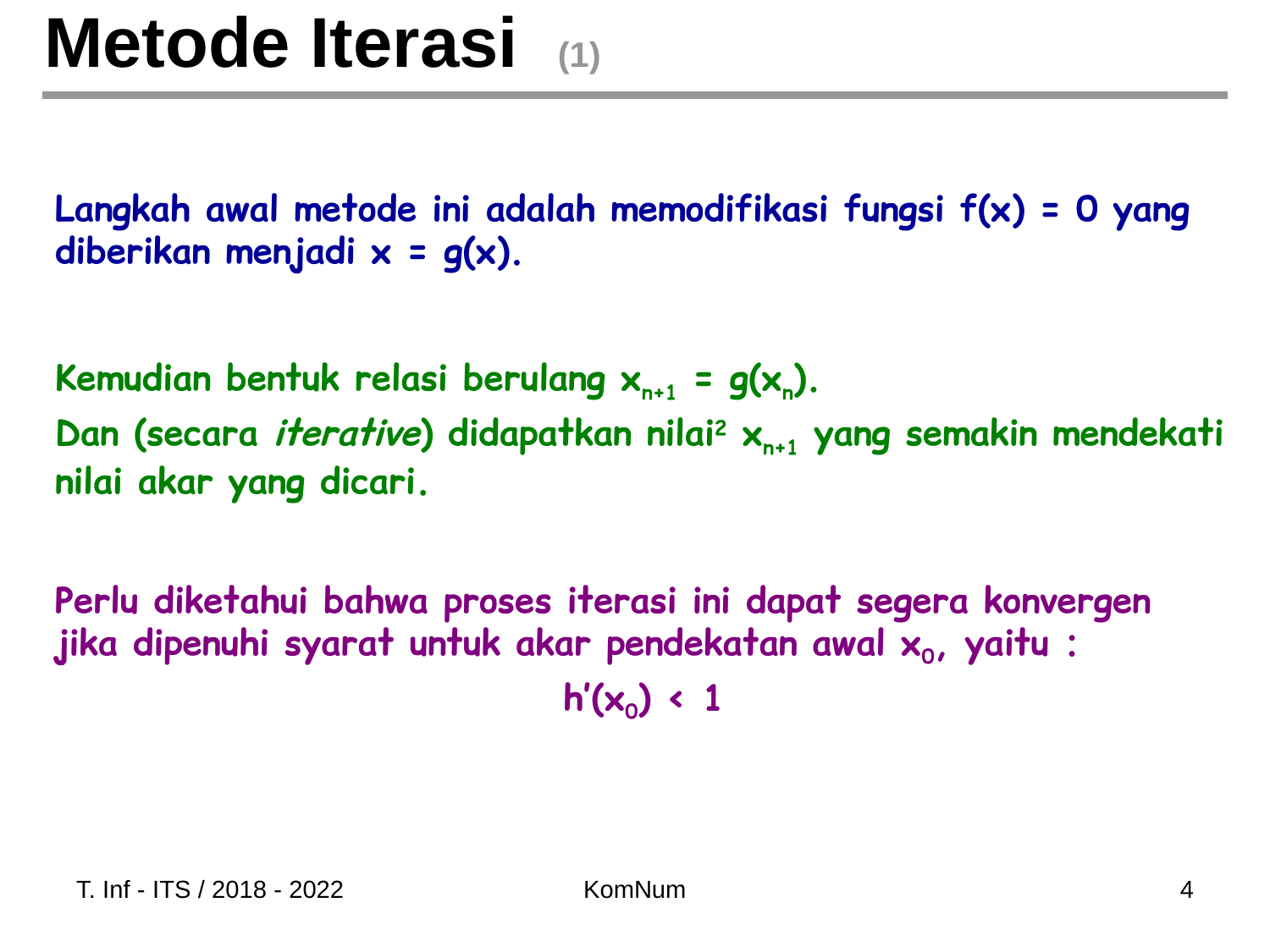

# Metode Iterasi  (1)
Langkah awal metode ini adalah memodifikasi fungsi f(x) = 0 yang diberikan menjadi x = g(x).
Kemudian bentuk relasi berulang xn+1 = g(xn).
Dan (secara iterative) didapatkan nilai2 xn+1 yang semakin mendekati nilai akar yang dicari.
Perlu diketahui bahwa proses iterasi ini dapat segera konvergen jika dipenuhi syarat untuk akar pendekatan awal x0, yaitu :
				h’(x0) < 1
T. Inf - ITS / 2018 - 2022
KomNum
4